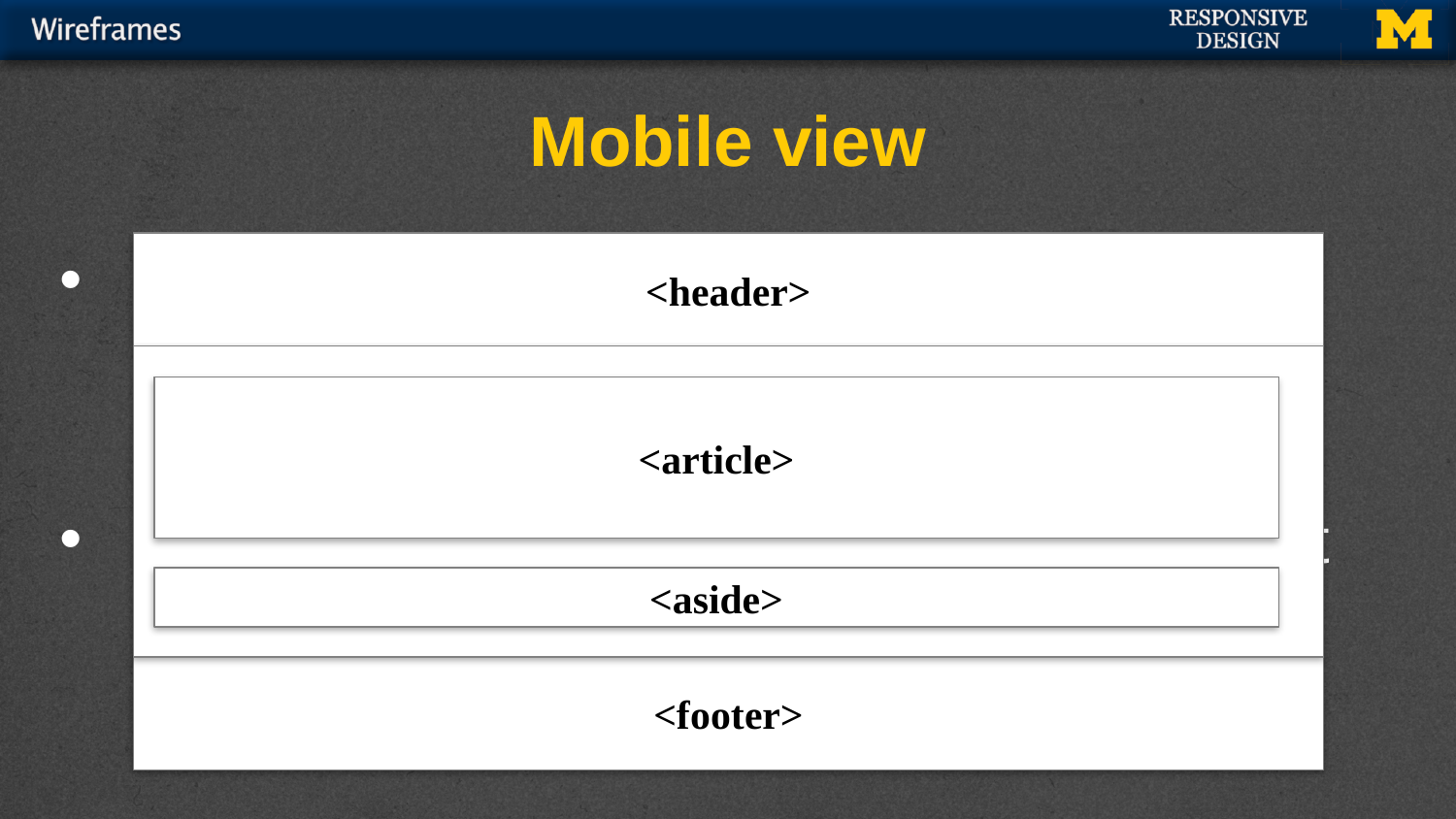

# Mobile view
The most important step in web design is the design.

You need a clear picture of what you want to create, before you can begin coding.
<header>
<section>
<article>
<aside>
<footer>